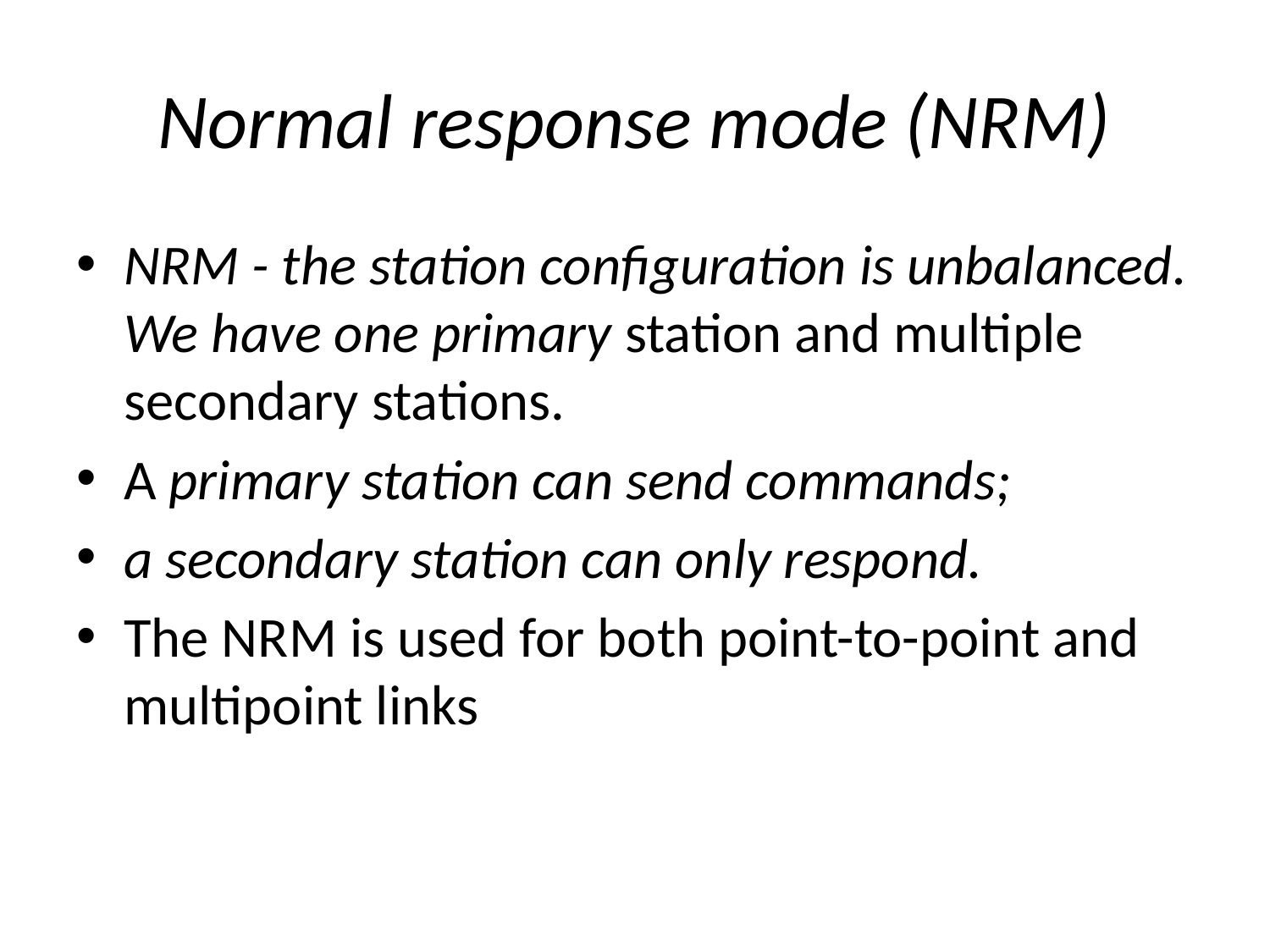

# Normal response mode (NRM)
NRM - the station configuration is unbalanced. We have one primary station and multiple secondary stations.
A primary station can send commands;
a secondary station can only respond.
The NRM is used for both point-to-point and multipoint links